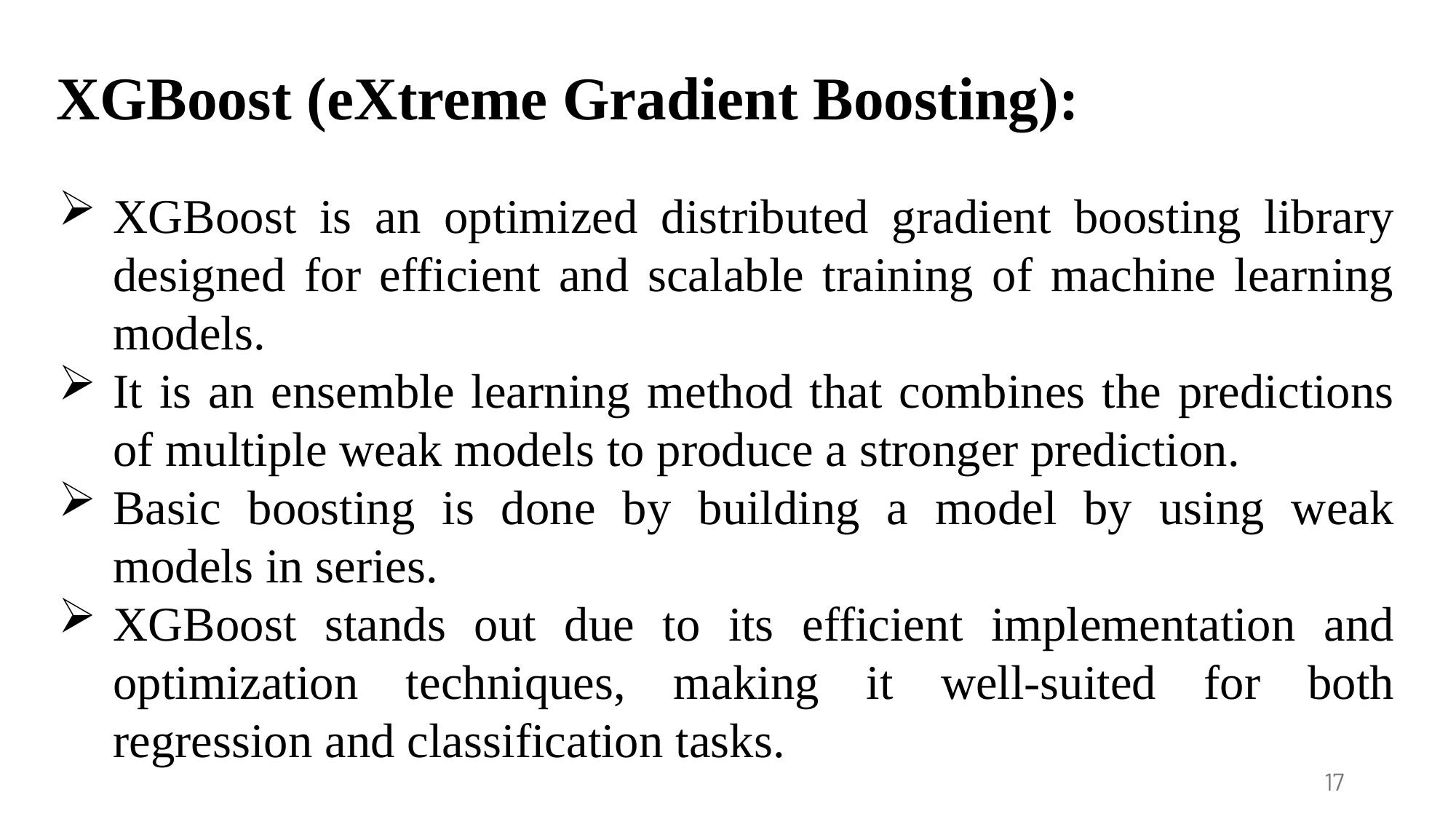

# XGBoost (eXtreme Gradient Boosting):
XGBoost is an optimized distributed gradient boosting library designed for efficient and scalable training of machine learning models.
It is an ensemble learning method that combines the predictions of multiple weak models to produce a stronger prediction.
Basic boosting is done by building a model by using weak models in series.
XGBoost stands out due to its efficient implementation and optimization techniques, making it well-suited for both regression and classification tasks.
17